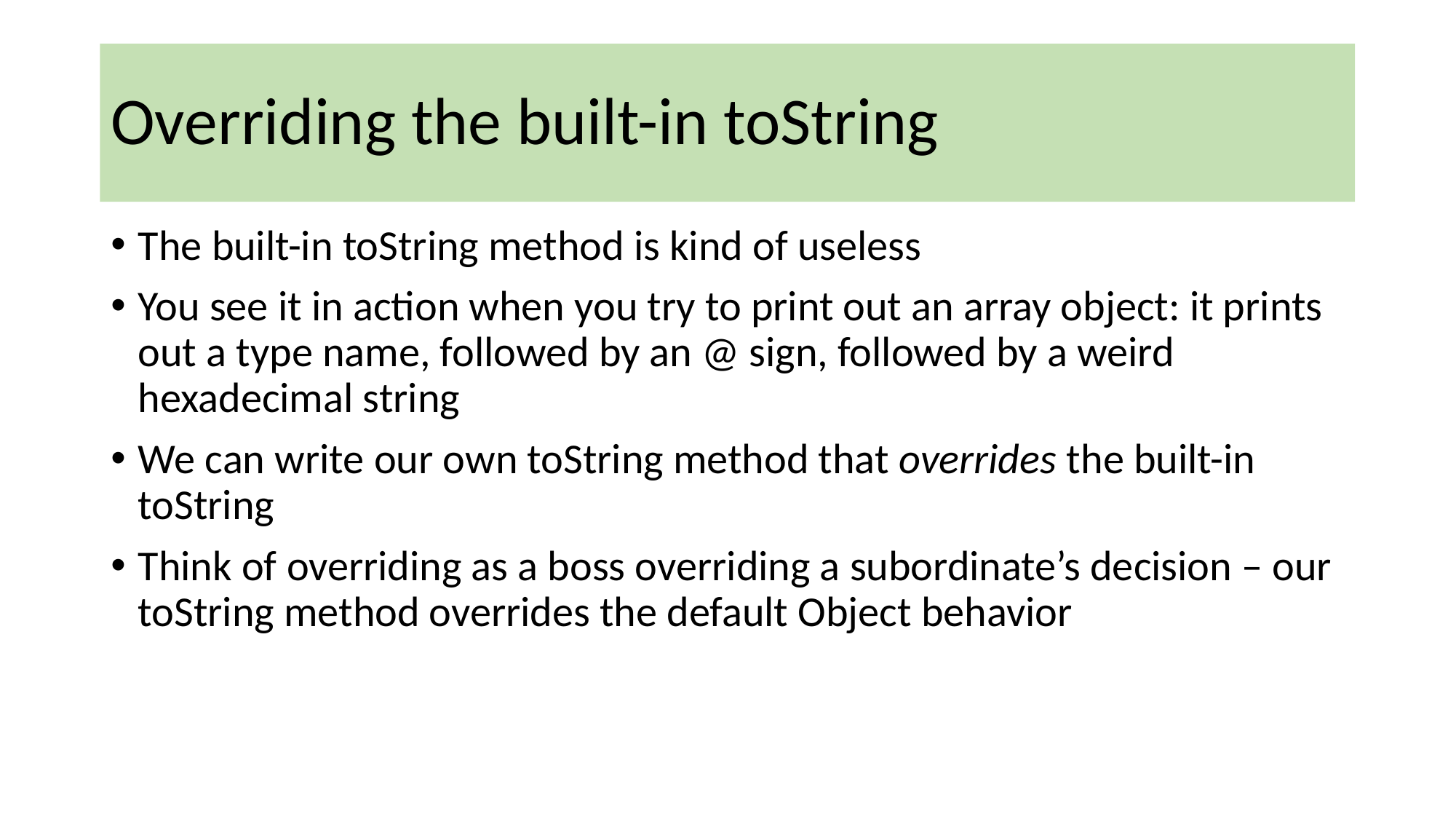

Overriding the built-in toString
The built-in toString method is kind of useless
You see it in action when you try to print out an array object: it prints out a type name, followed by an @ sign, followed by a weird hexadecimal string
We can write our own toString method that overrides the built-in toString
Think of overriding as a boss overriding a subordinate’s decision – our toString method overrides the default Object behavior